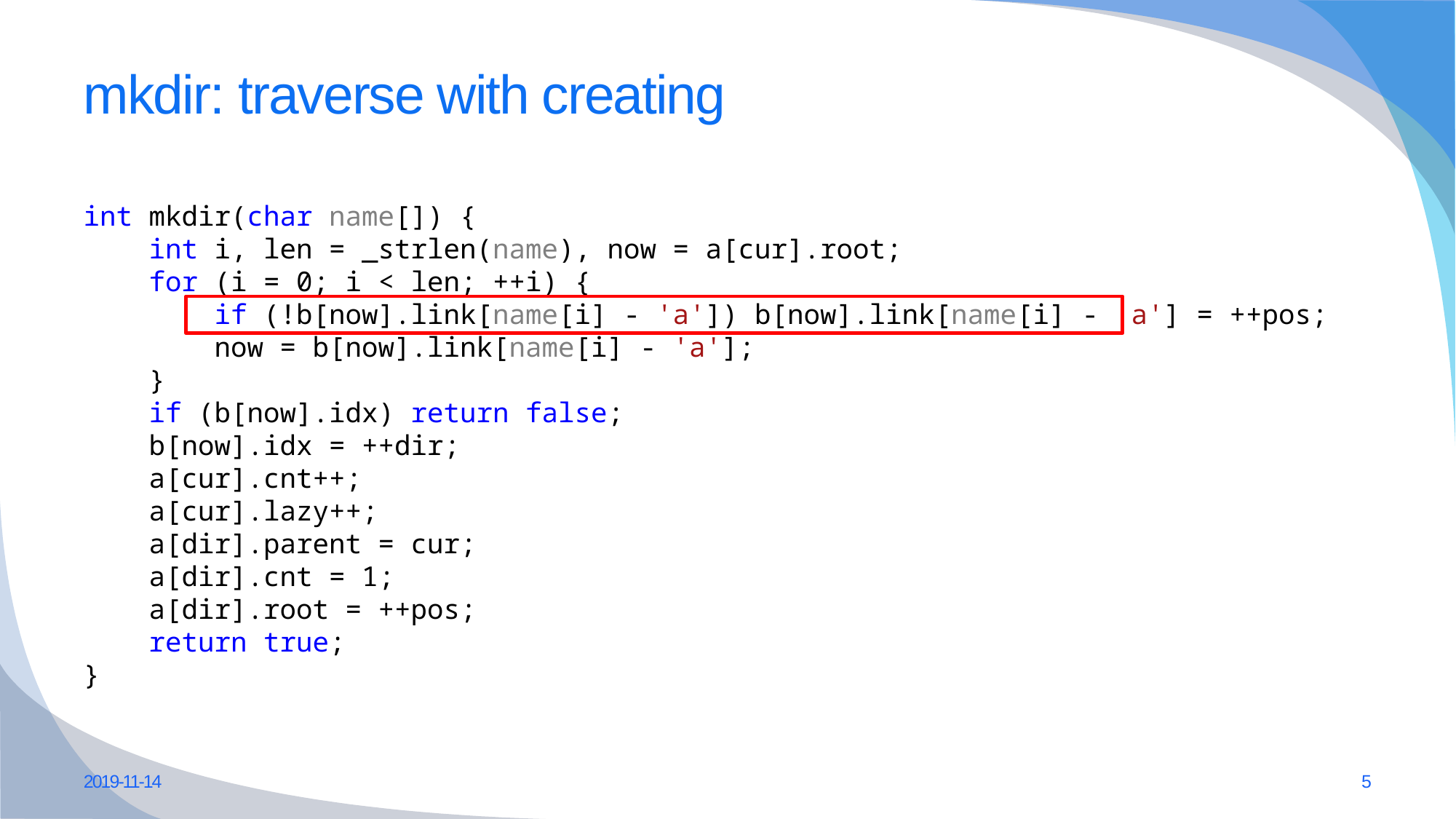

# mkdir: traverse with creating

int mkdir(char name[]) {
    int i, len = _strlen(name), now = a[cur].root;
    for (i = 0; i < len; ++i) {
        if (!b[now].link[name[i] - 'a']) b[now].link[name[i] - 'a'] = ++pos;
        now = b[now].link[name[i] - 'a'];
    }
    if (b[now].idx) return false;
    b[now].idx = ++dir;
    a[cur].cnt++;
    a[cur].lazy++;
    a[dir].parent = cur;
    a[dir].cnt = 1;
    a[dir].root = ++pos;
    return true;
}

2019-11-14
5